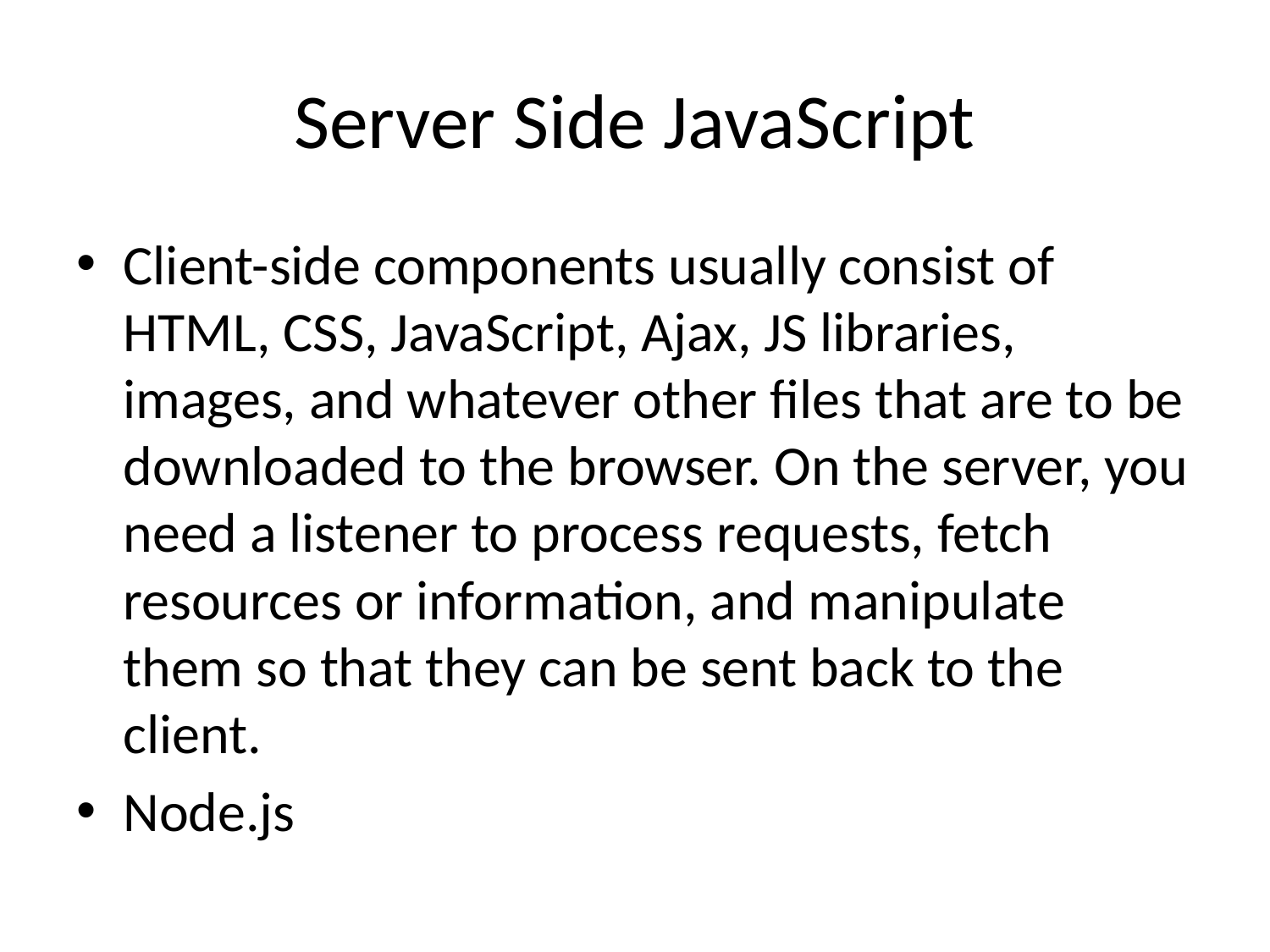

# Server Side JavaScript
Client-side components usually consist of HTML, CSS, JavaScript, Ajax, JS libraries, images, and whatever other files that are to be downloaded to the browser. On the server, you need a listener to process requests, fetch resources or information, and manipulate them so that they can be sent back to the client.
Node.js